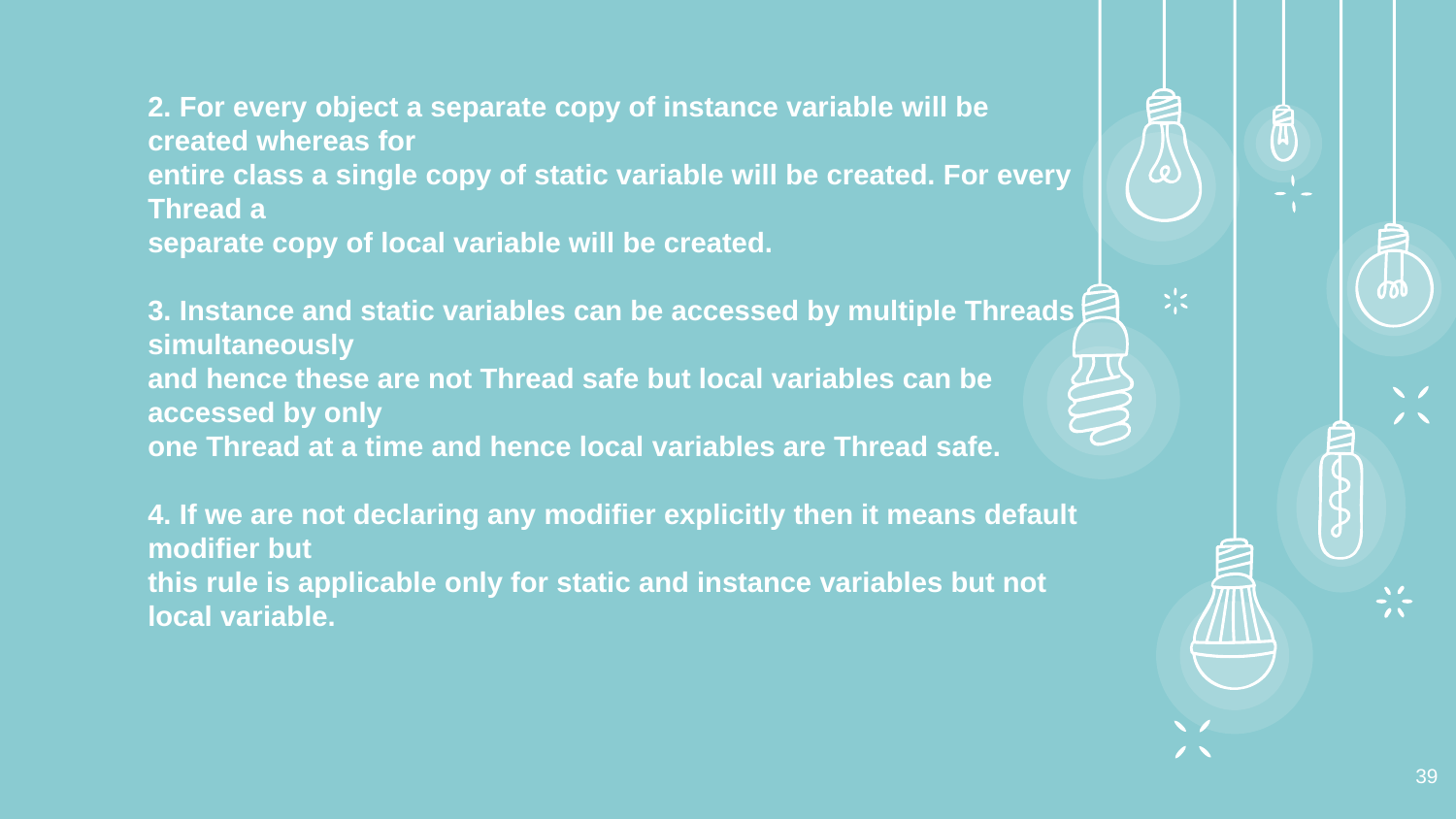

2. For every object a separate copy of instance variable will be created whereas for
entire class a single copy of static variable will be created. For every Thread a
separate copy of local variable will be created.

3. Instance and static variables can be accessed by multiple Threads simultaneously
and hence these are not Thread safe but local variables can be accessed by only
one Thread at a time and hence local variables are Thread safe.

4. If we are not declaring any modifier explicitly then it means default modifier but
this rule is applicable only for static and instance variables but not local variable.
39